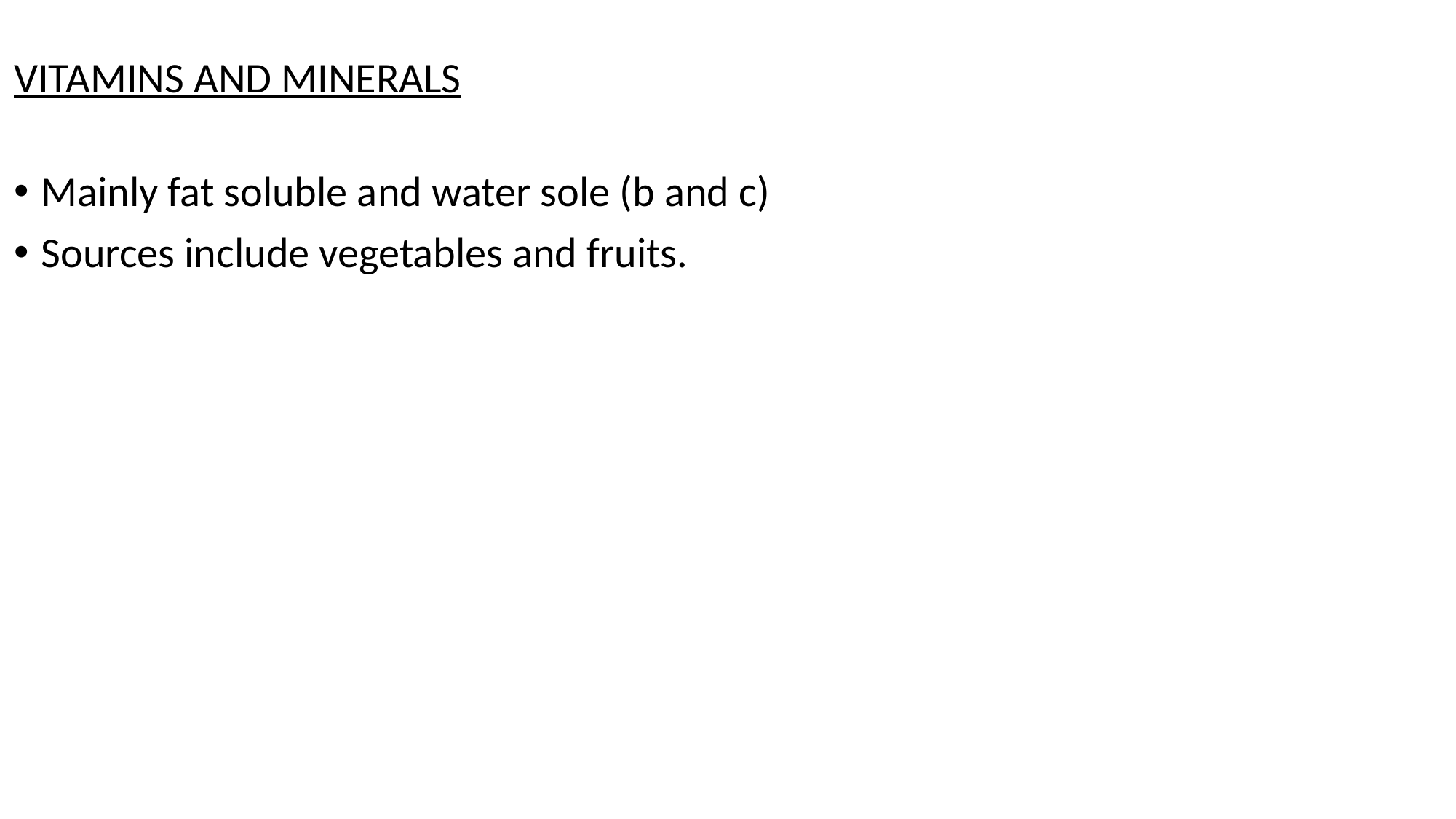

# VITAMINS AND MINERALS
Mainly fat soluble and water sole (b and c)
Sources include vegetables and fruits.